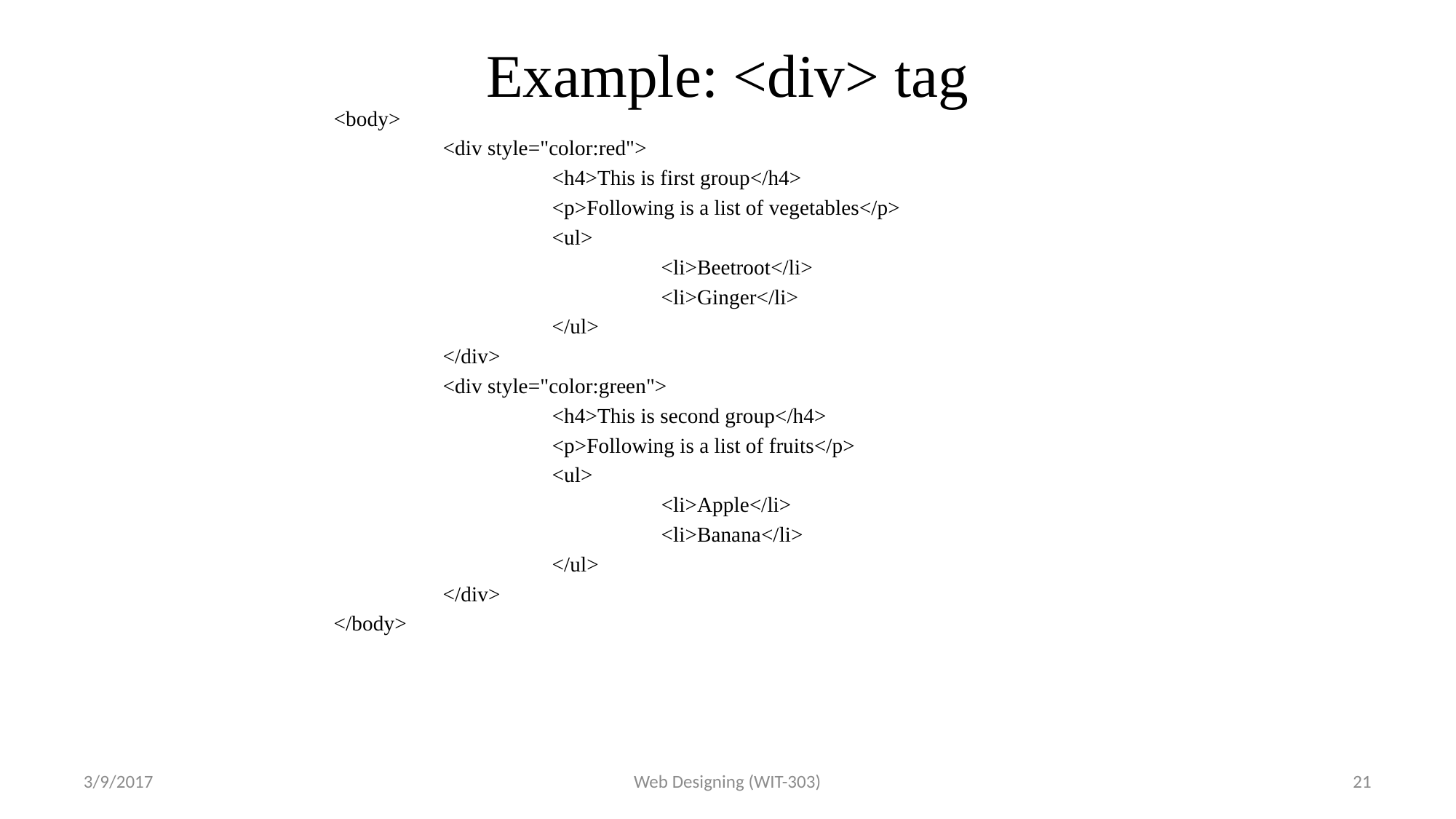

# Example: <div> tag
<body>
	<div style="color:red">
		<h4>This is first group</h4>
		<p>Following is a list of vegetables</p>
		<ul>
			<li>Beetroot</li>
			<li>Ginger</li>
		</ul>
	</div>
	<div style="color:green">
		<h4>This is second group</h4>
		<p>Following is a list of fruits</p>
		<ul>
			<li>Apple</li>
			<li>Banana</li>
		</ul>
	</div>
</body>

3/9/2017
Web Designing (WIT-303)
21